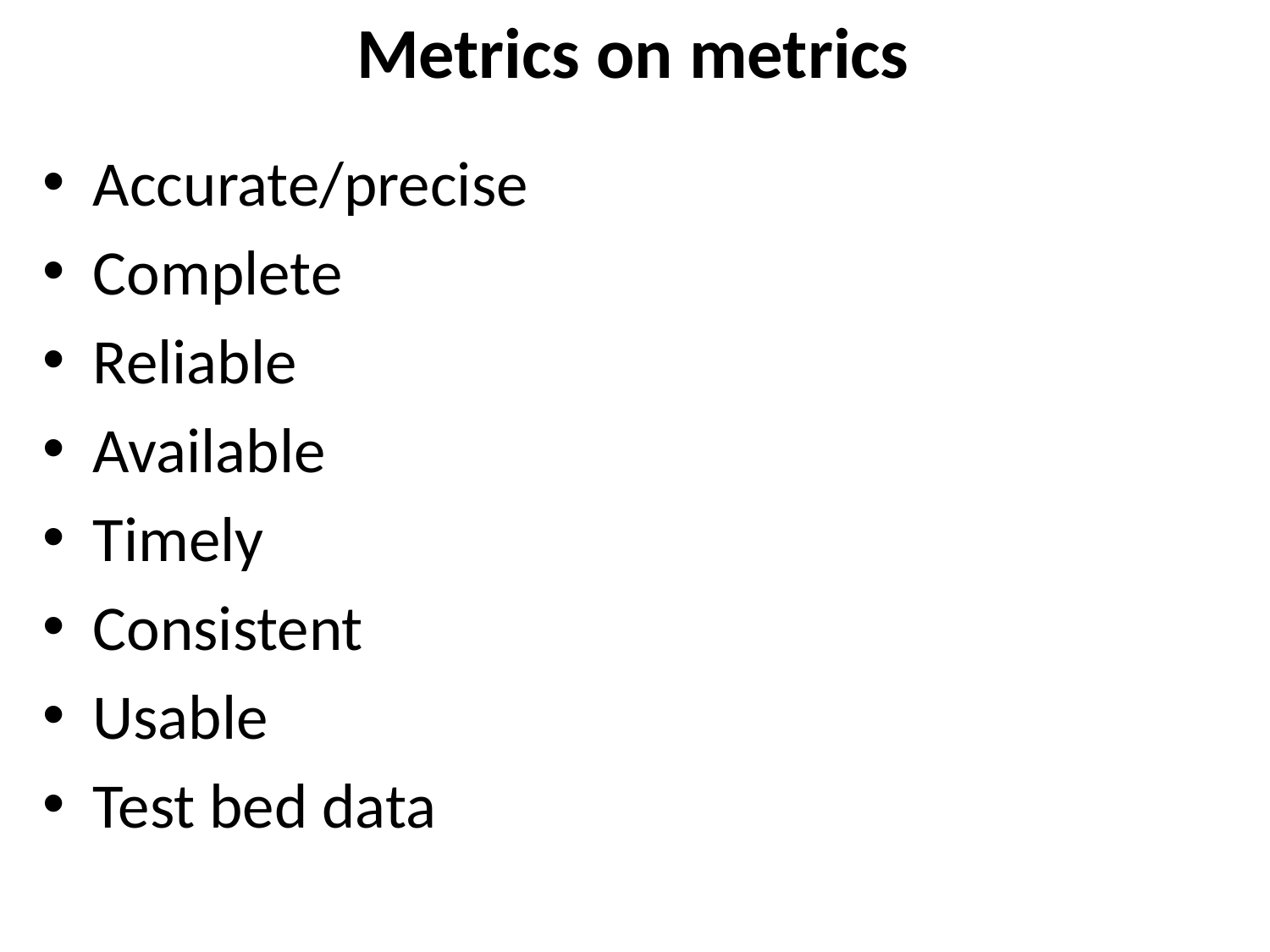

# Metrics on metrics
Accurate/precise
Complete
Reliable
Available
Timely
Consistent
Usable
Test bed data